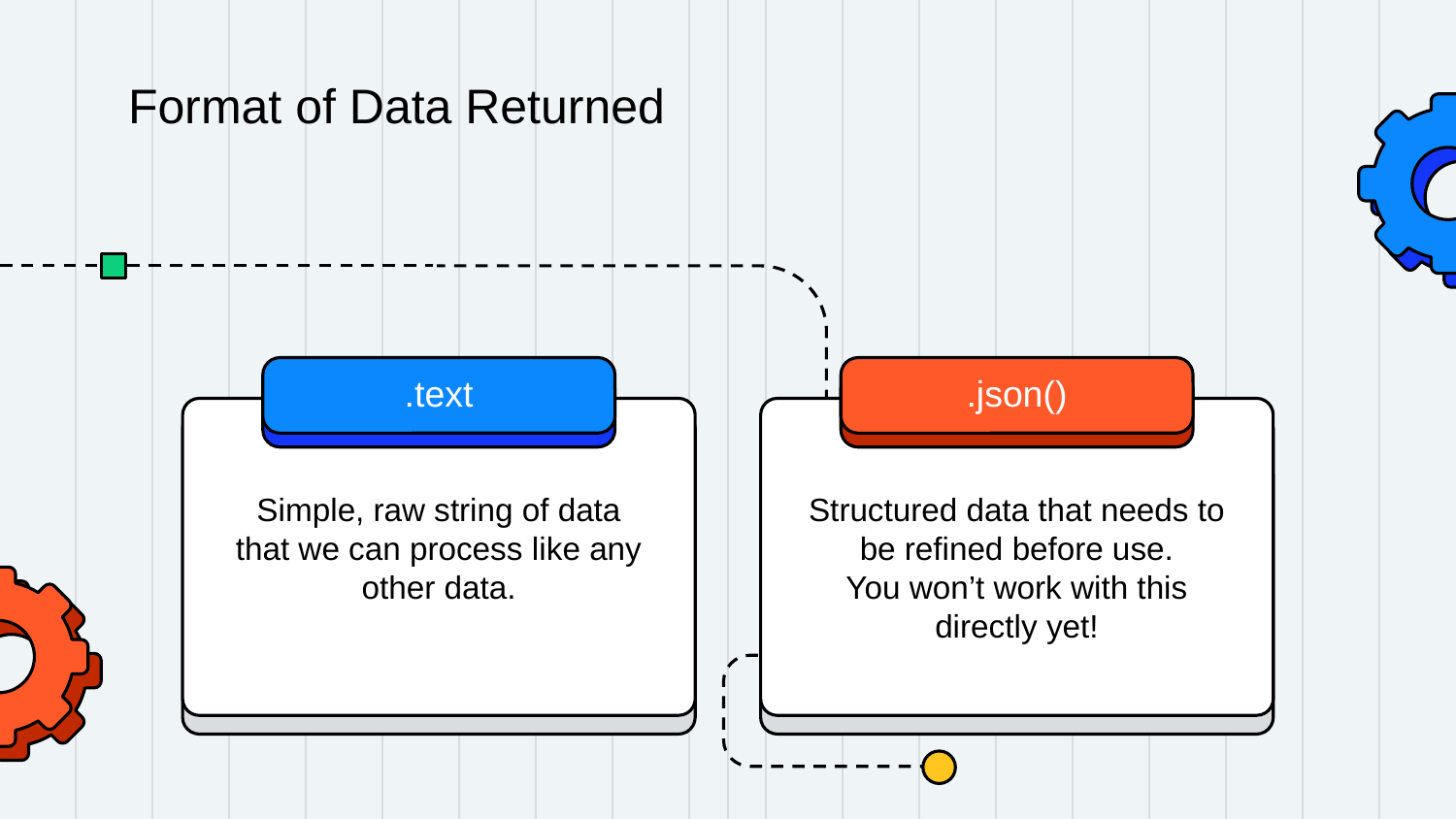

# Format of Data Returned
.text
.json()
Simple, raw string of data that we can process like any other data.
Structured data that needs to be refined before use.
You won’t work with this directly yet!